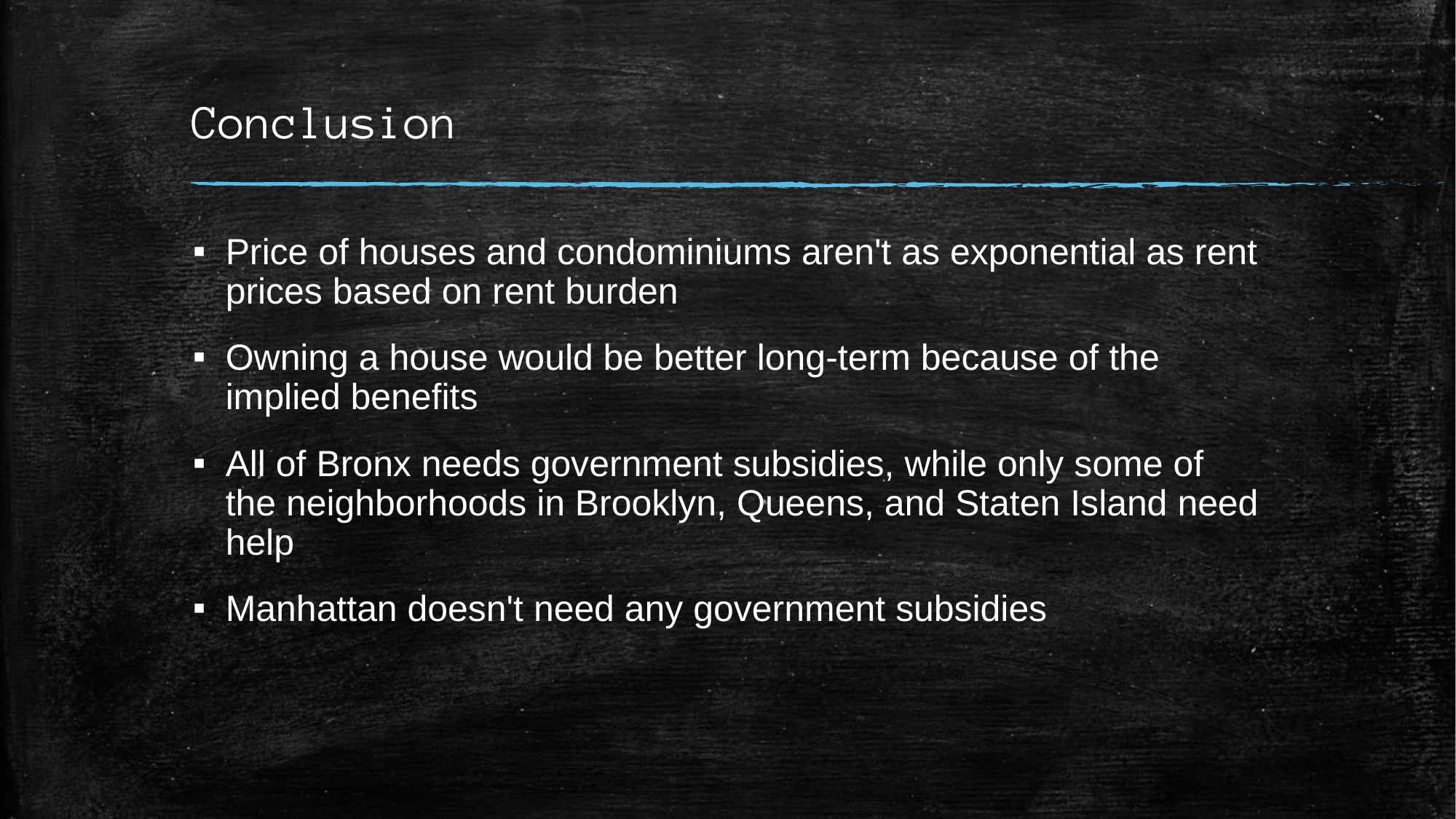

# Conclusion
Price of houses and condominiums aren't as exponential as rent prices based on rent burden
Owning a house would be better long-term because of the implied benefits
All of Bronx needs government subsidies, while only some of the neighborhoods in Brooklyn, Queens, and Staten Island need help
Manhattan doesn't need any government subsidies